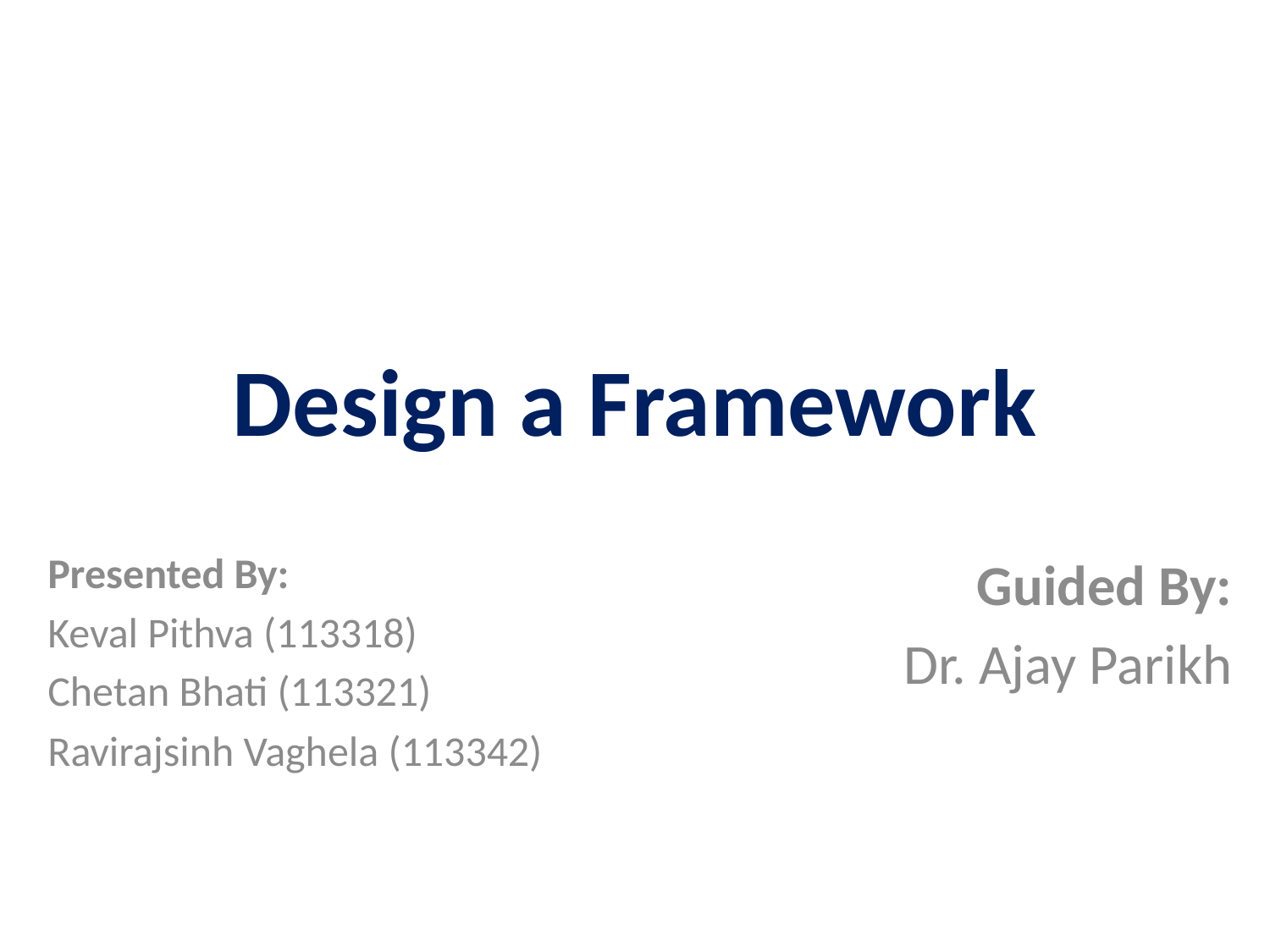

# Design a Framework
Presented By:
Keval Pithva (113318)
Chetan Bhati (113321)
Ravirajsinh Vaghela (113342)
Guided By:
Dr. Ajay Parikh